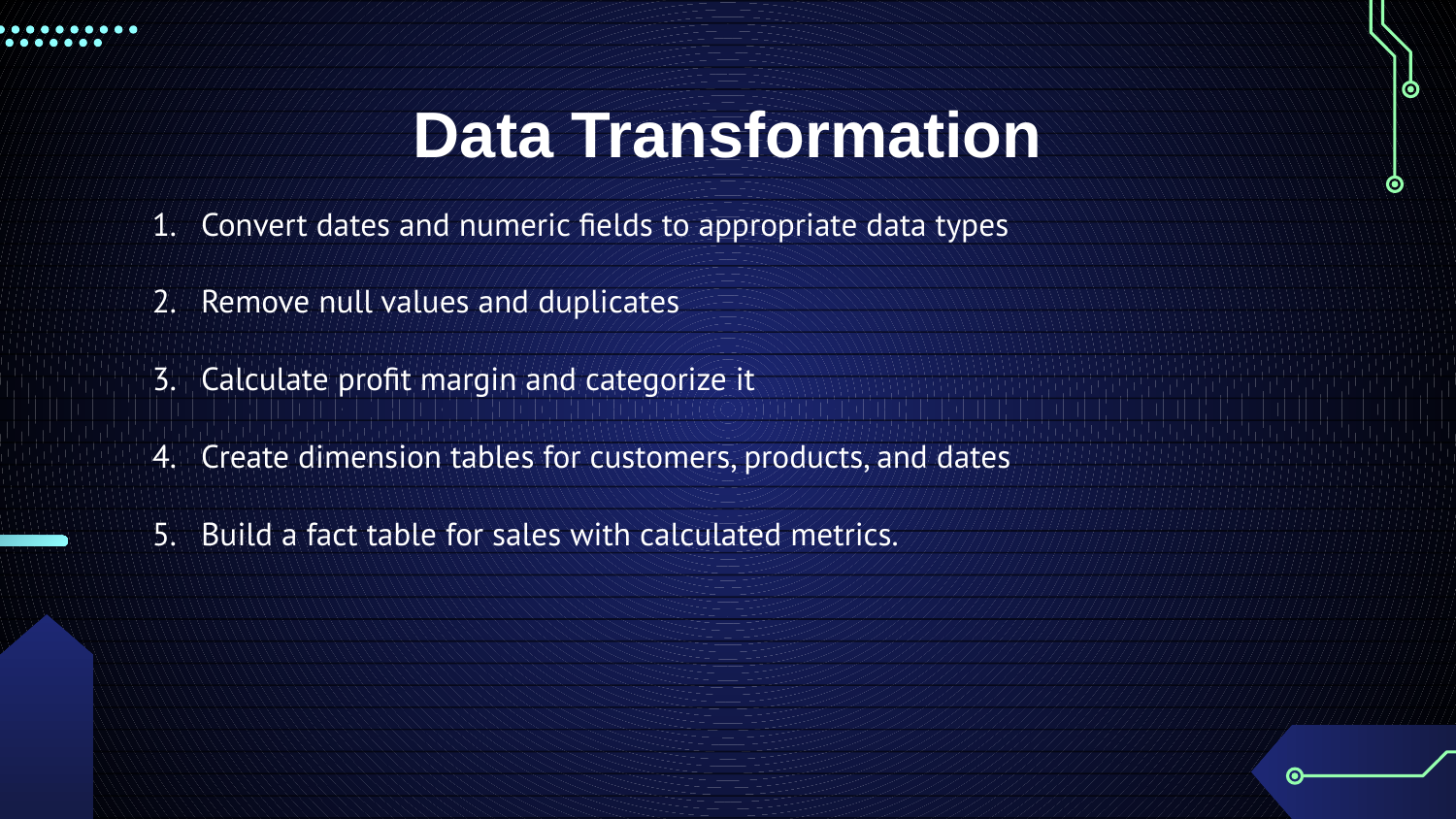

# Data Transformation
Convert dates and numeric fields to appropriate data types
Remove null values and duplicates
Calculate profit margin and categorize it
Create dimension tables for customers, products, and dates
Build a fact table for sales with calculated metrics.